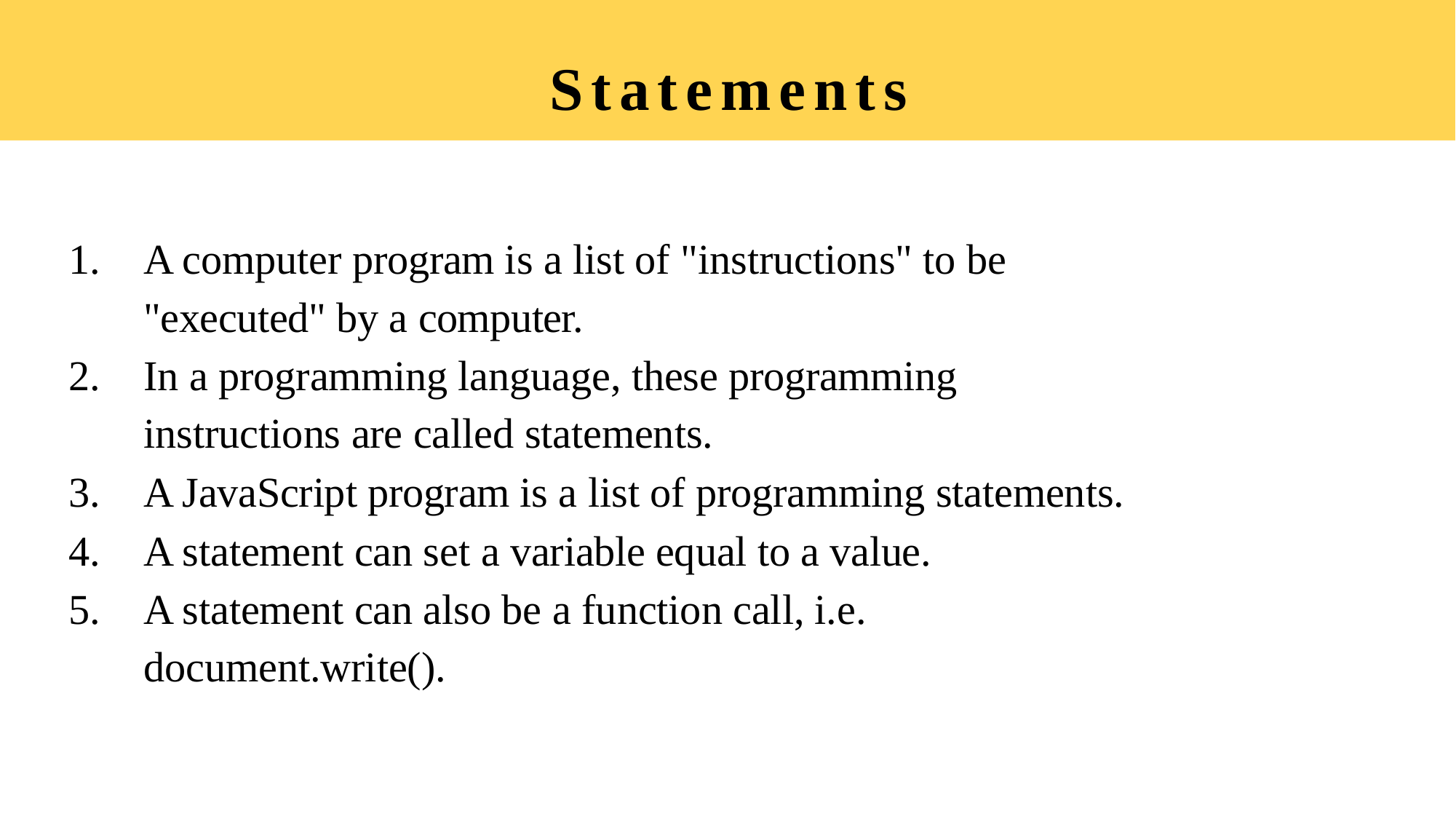

# Statements

A computer program is a list of "instructions" to be  "executed" by a computer.
In a programming language, these programming  instructions are called statements.
A JavaScript program is a list of programming statements.
A statement can set a variable equal to a value.
A statement can also be a function call, i.e.  document.write().